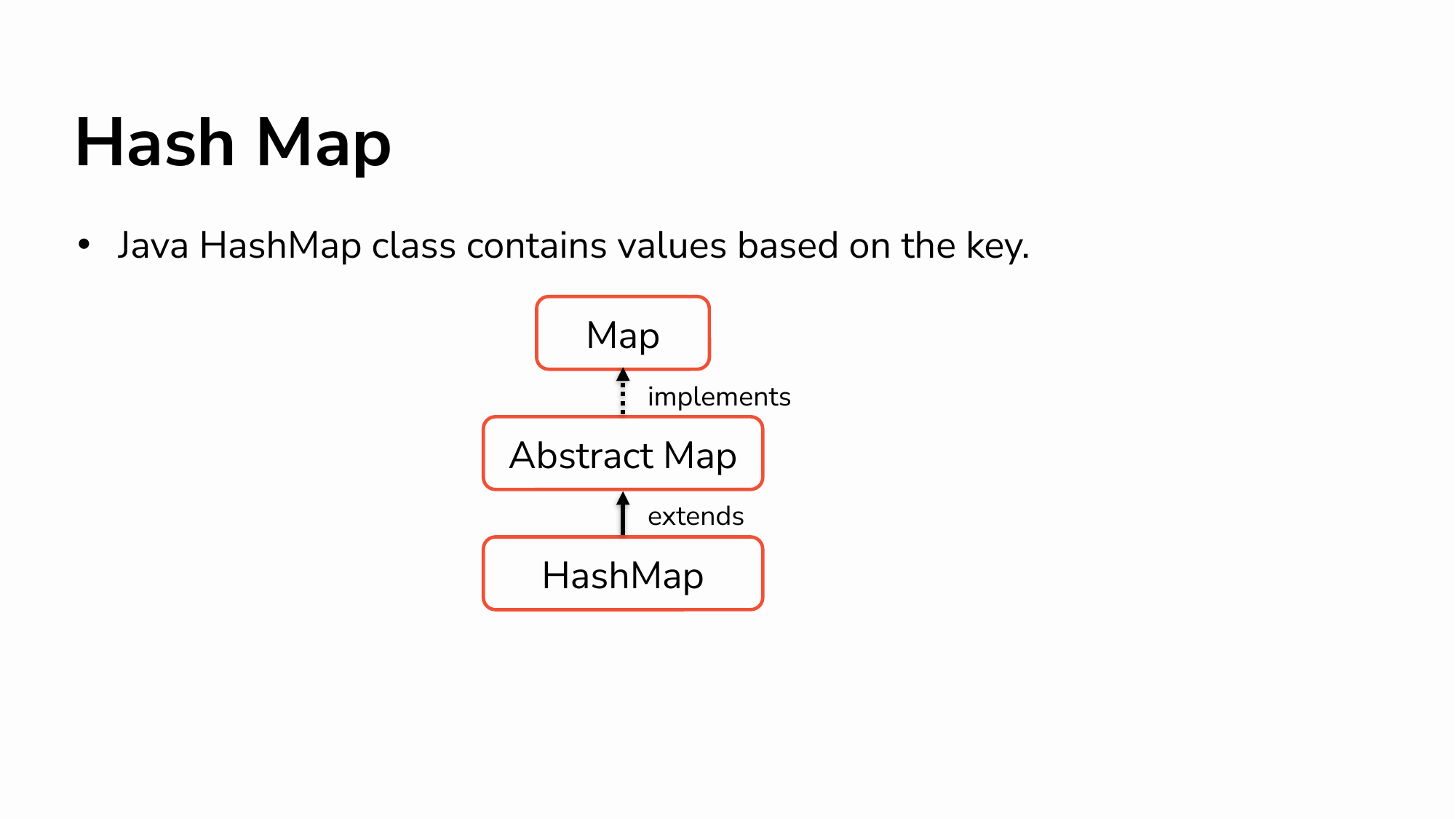

Hash Map
Java HashMap class contains values based on the key.

Map

implements

Abstract Map

extends

HashMap